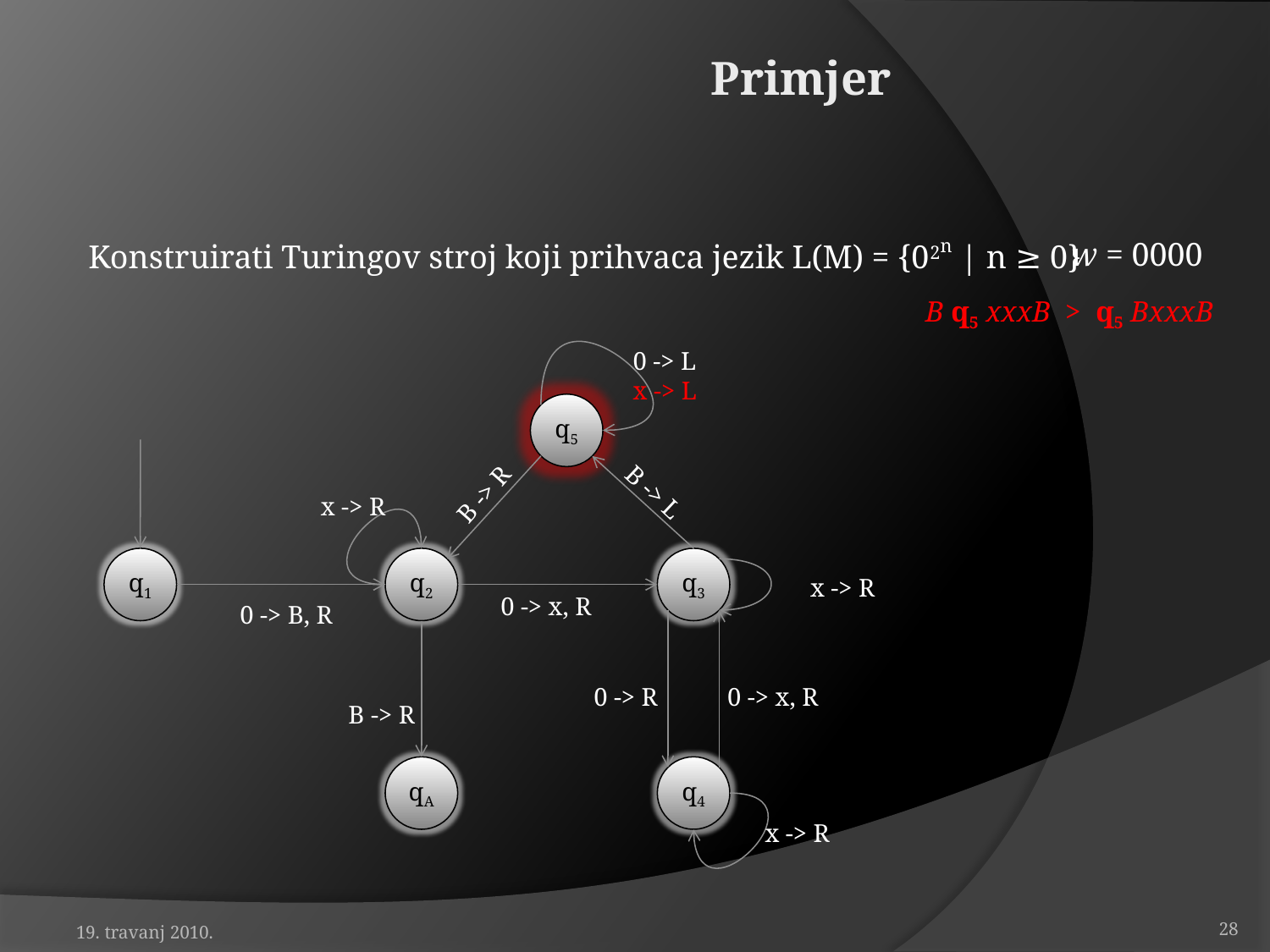

# Primjer
Konstruirati Turingov stroj koji prihvaca jezik L(M) = {02n | n ≥ 0}
w = 0000
B q5 xxxB  >  q5 BxxxB
0 -> L
x -> L
q5
B -> L
B -> R
x -> R
q1
q2
q3
x -> R
0 -> x, R
0 -> B, R
0 -> R
0 -> x, R
B -> R
qA
q4
x -> R
19. travanj 2010.
28